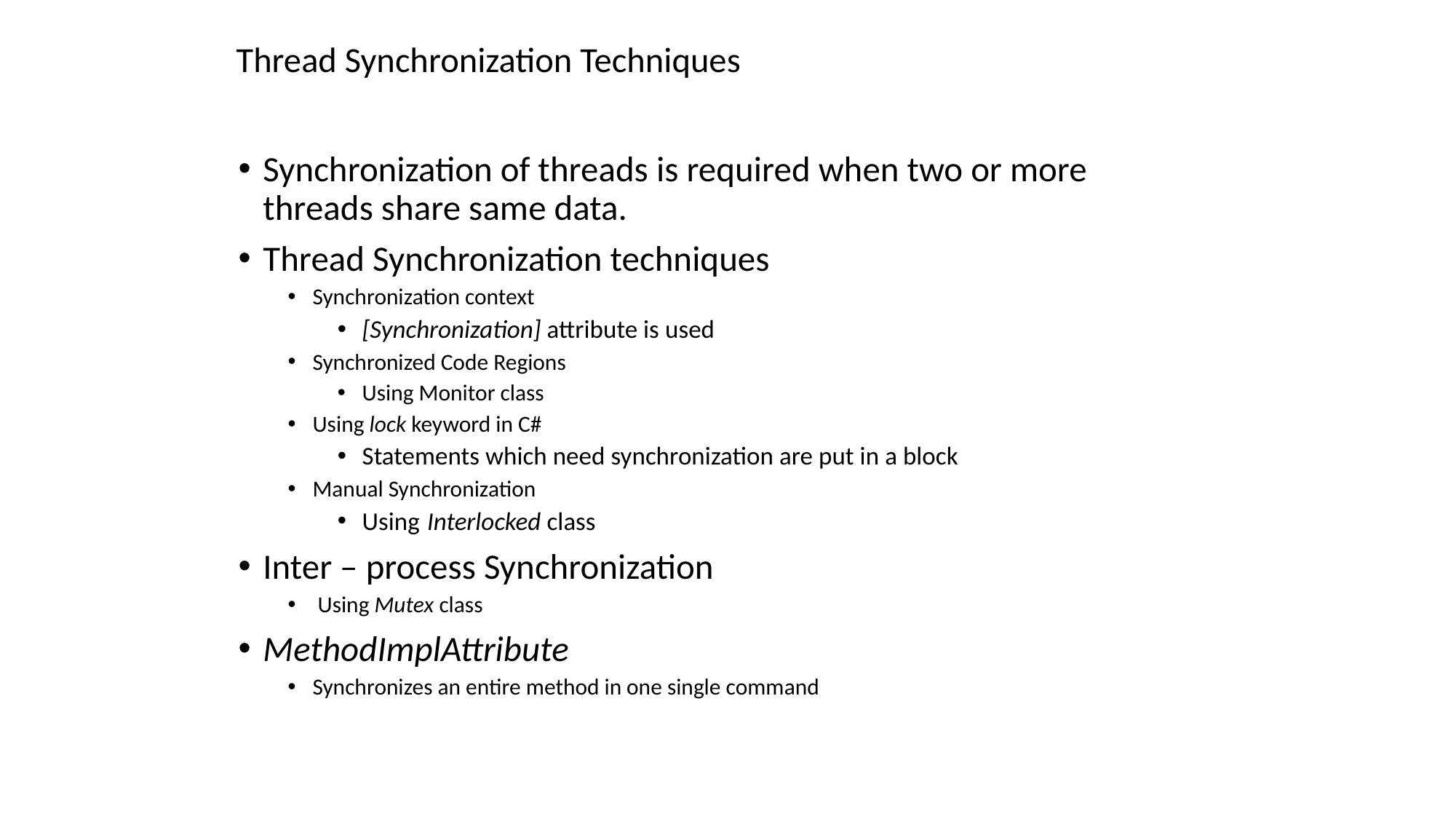

# Thread Synchronization Techniques
Synchronization of threads is required when two or more threads share same data.
Thread Synchronization techniques
Synchronization context
[Synchronization] attribute is used
Synchronized Code Regions
Using Monitor class
Using lock keyword in C#
Statements which need synchronization are put in a block
Manual Synchronization
Using  Interlocked class
Inter – process Synchronization
 Using Mutex class
MethodImplAttribute
Synchronizes an entire method in one single command